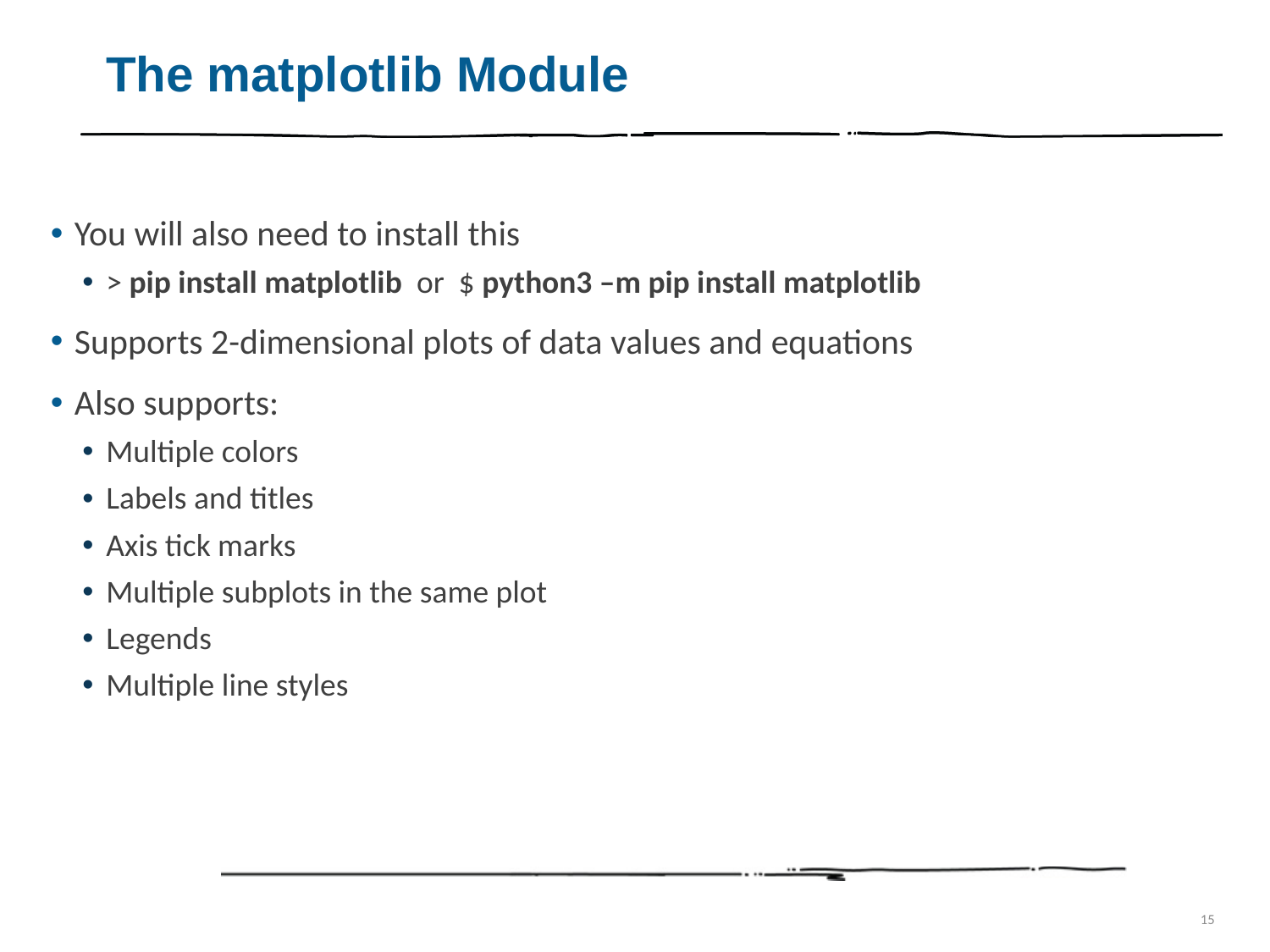

# The matplotlib Module
You will also need to install this
> pip install matplotlib  or  $ python3 –m pip install matplotlib
Supports 2-dimensional plots of data values and equations
Also supports:
Multiple colors
Labels and titles
Axis tick marks
Multiple subplots in the same plot
Legends
Multiple line styles